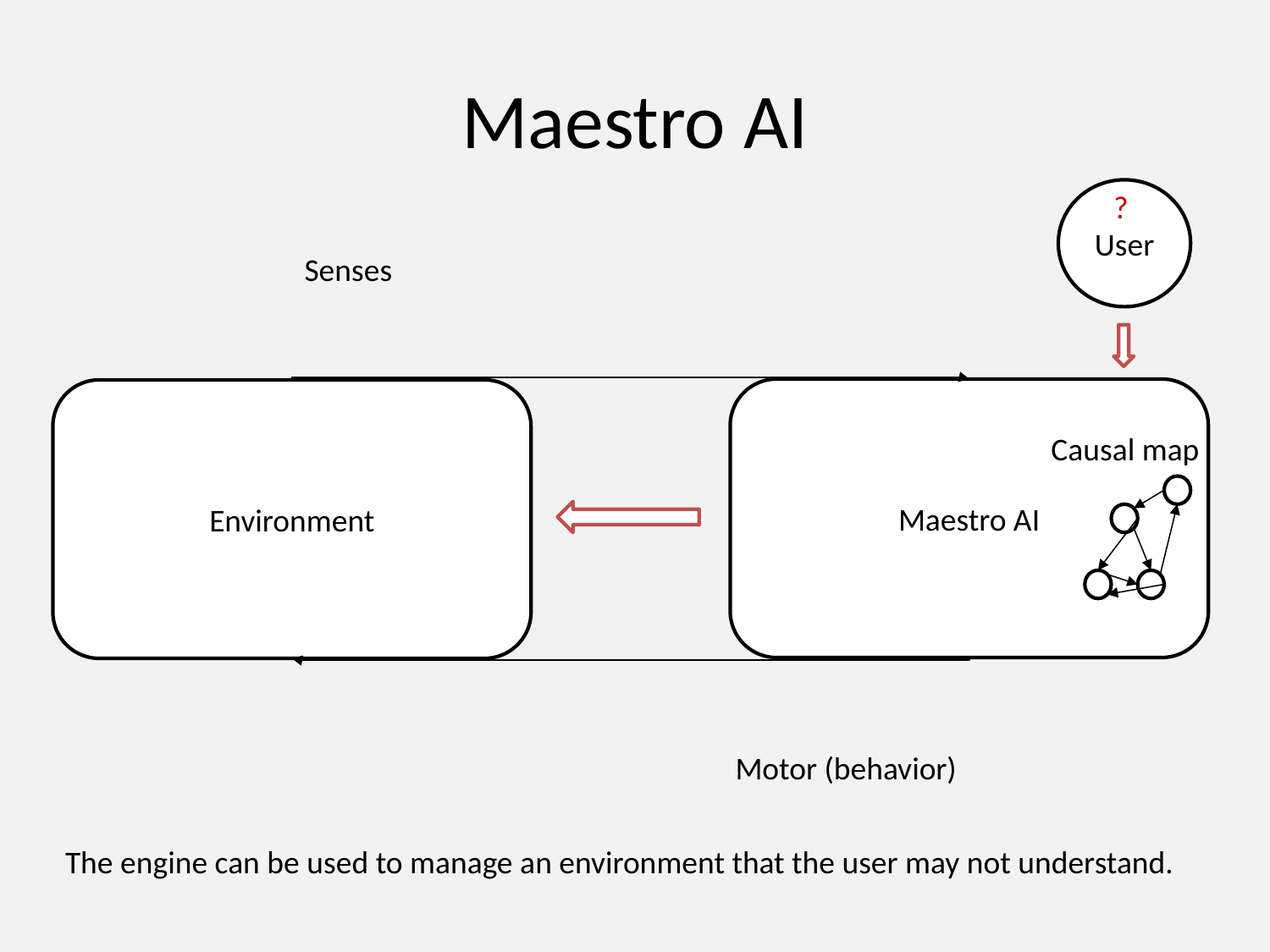

# Maestro AI
User
?
Senses

Maestro AI
Environment
Causal map

Motor (behavior)
The engine can be used to manage an environment that the user may not understand.